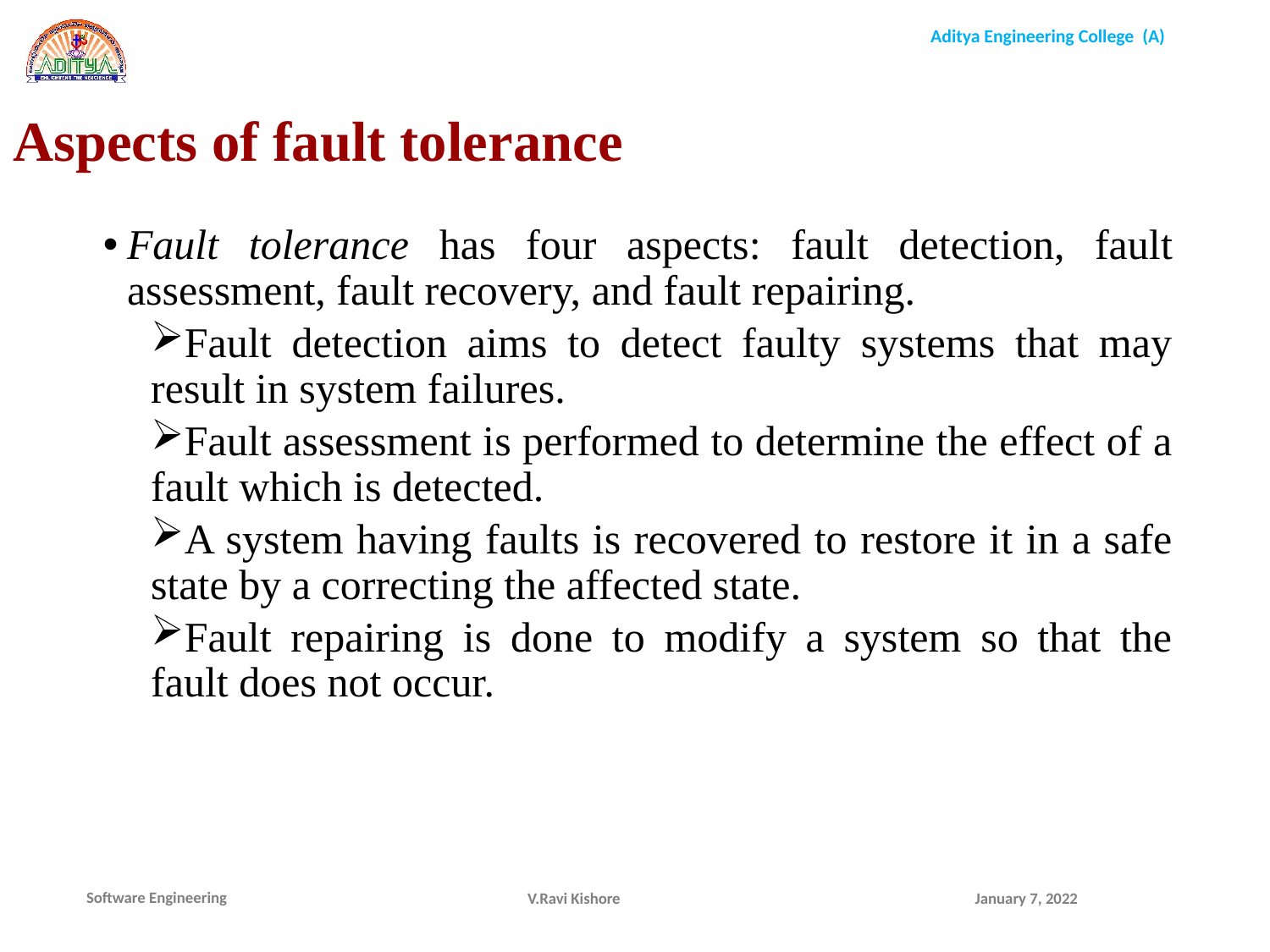

Aspects of fault tolerance
Fault tolerance has four aspects: fault detection, fault assessment, fault recovery, and fault repairing.
Fault detection aims to detect faulty systems that may result in system failures.
Fault assessment is performed to determine the effect of a fault which is detected.
A system having faults is recovered to restore it in a safe state by a correcting the affected state.
Fault repairing is done to modify a system so that the fault does not occur.
V.Ravi Kishore
January 7, 2022